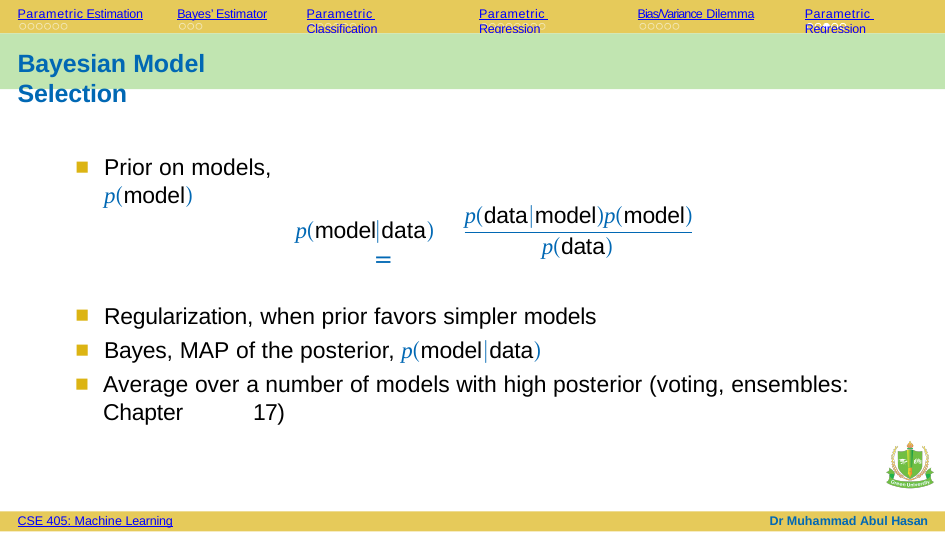

Parametric Estimation
Bayes’ Estimator
Parametric Classification
Parametric Regression
Bias/Variance Dilemma
Parametric Regression

Bayesian Model Selection
Prior on models, p(model)
p(data∣model)p(model)
p(model
∣data) =
p(data)

Regularization, when prior favors simpler models
Bayes, MAP of the posterior, p(model∣data)
Average over a number of models with high posterior (voting, ensembles: Chapter 	17)

Dr Muhammad Abul Hasan
CSE 405: Machine Learning